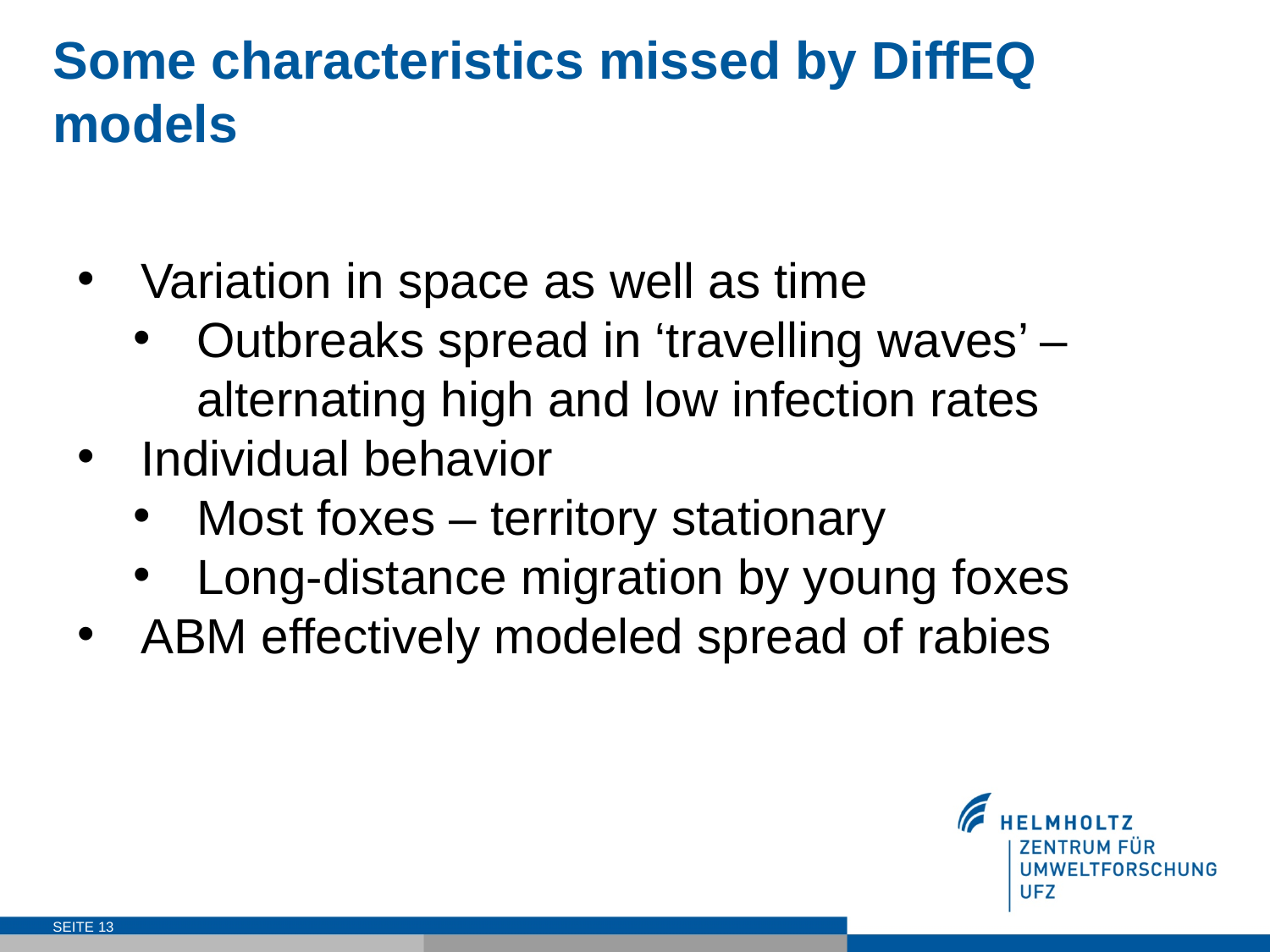

# Some characteristics missed by DiffEQ models
Variation in space as well as time
Outbreaks spread in ‘travelling waves’ – alternating high and low infection rates
Individual behavior
Most foxes – territory stationary
Long-distance migration by young foxes
ABM effectively modeled spread of rabies

SEITE 13